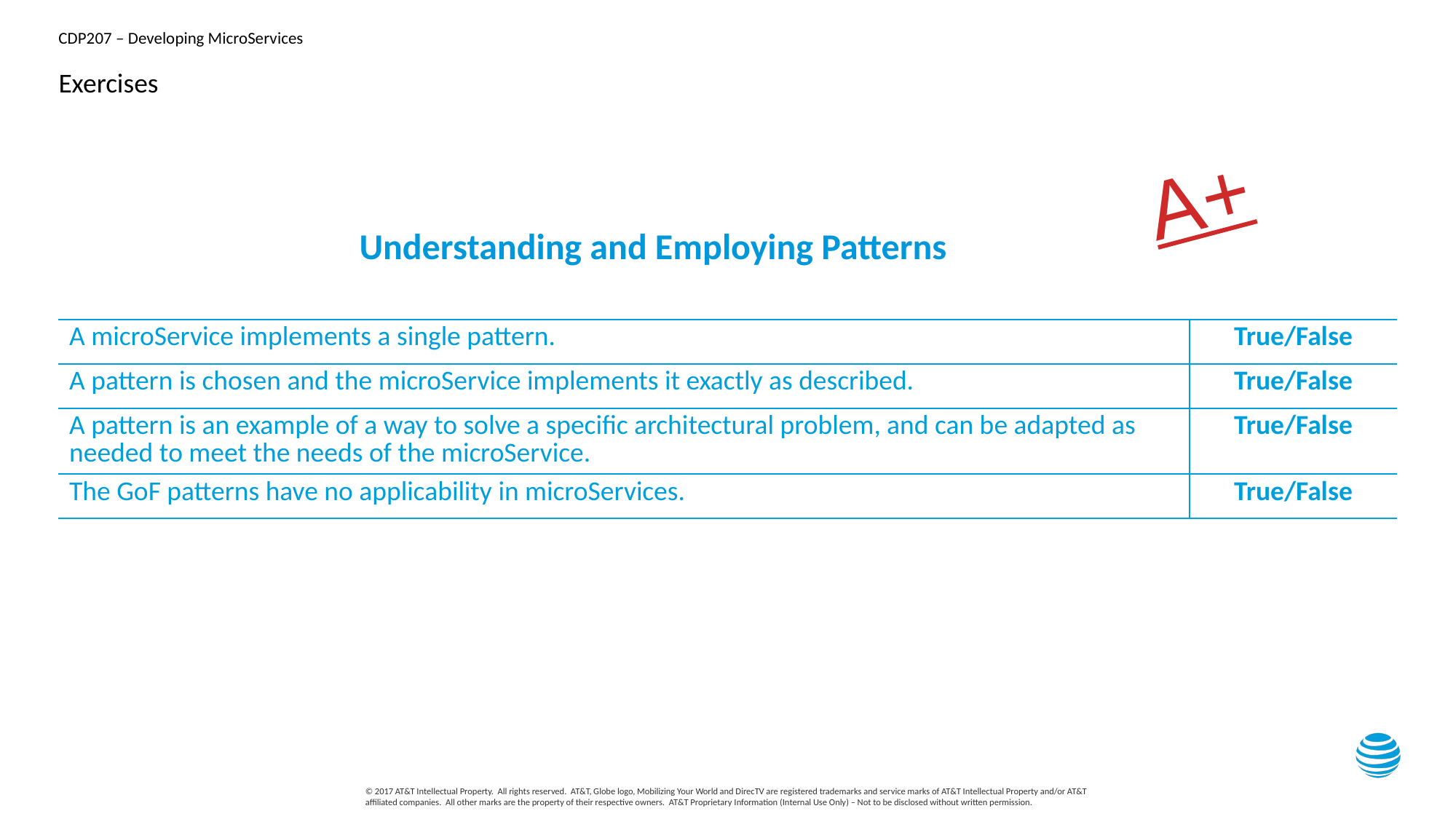

# Exercises
A+
Understanding and Employing Patterns
| A microService implements a single pattern. | True/False |
| --- | --- |
| A pattern is chosen and the microService implements it exactly as described. | True/False |
| A pattern is an example of a way to solve a specific architectural problem, and can be adapted as needed to meet the needs of the microService. | True/False |
| The GoF patterns have no applicability in microServices. | True/False |